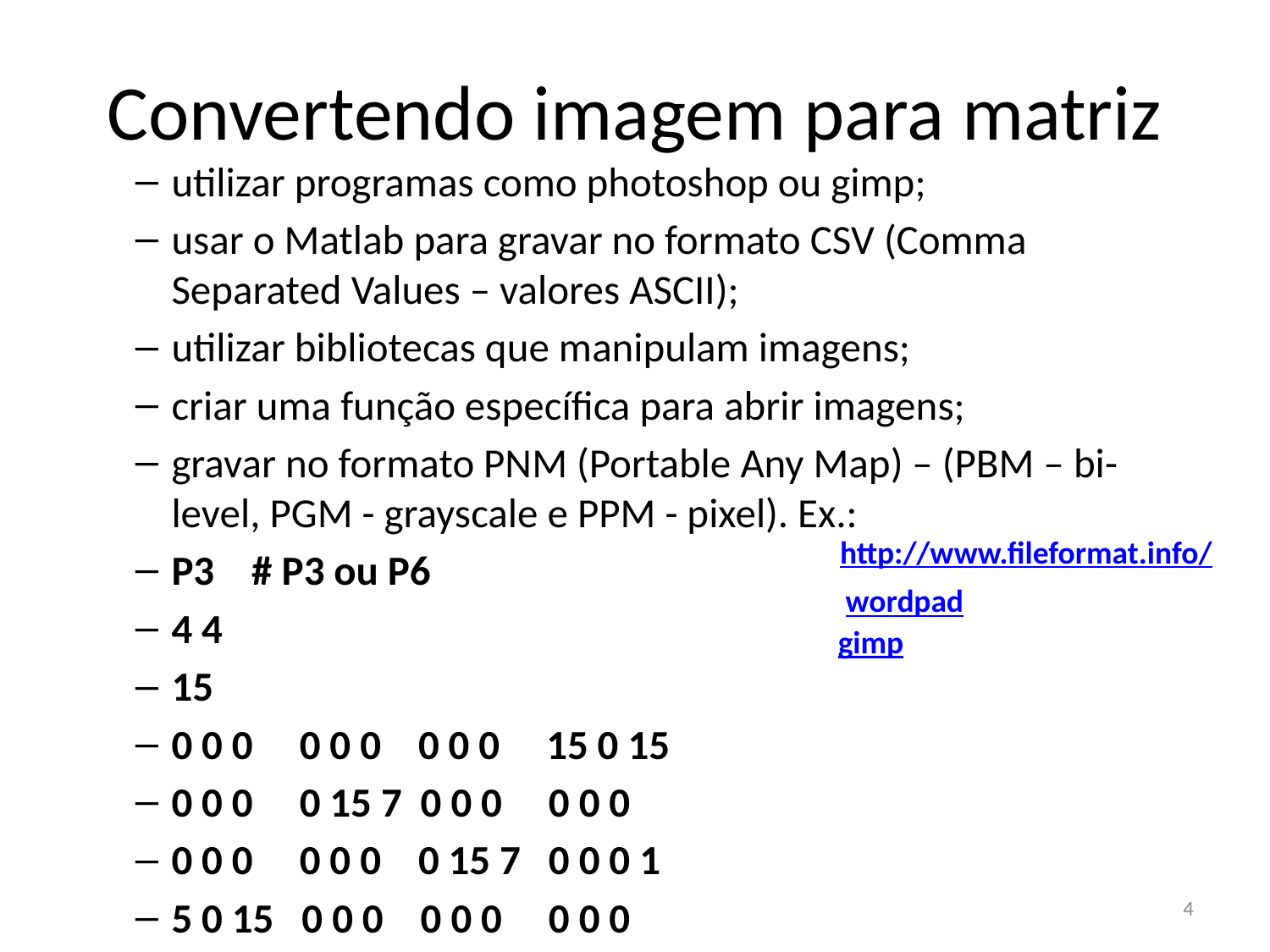

# Convertendo imagem para matriz
utilizar programas como photoshop ou gimp;
usar o Matlab para gravar no formato CSV (Comma Separated Values – valores ASCII);
utilizar bibliotecas que manipulam imagens;
criar uma função específica para abrir imagens;
gravar no formato PNM (Portable Any Map) – (PBM – bi-level, PGM - grayscale e PPM - pixel). Ex.:
P3    # P3 ou P6
4 4
15
0 0 0     0 0 0    0 0 0     15 0 15
0 0 0     0 15 7  0 0 0     0 0 0
0 0 0     0 0 0    0 15 7   0 0 0 1
5 0 15   0 0 0    0 0 0     0 0 0

http://www.fileformat.info/
wordpad
gimp
4